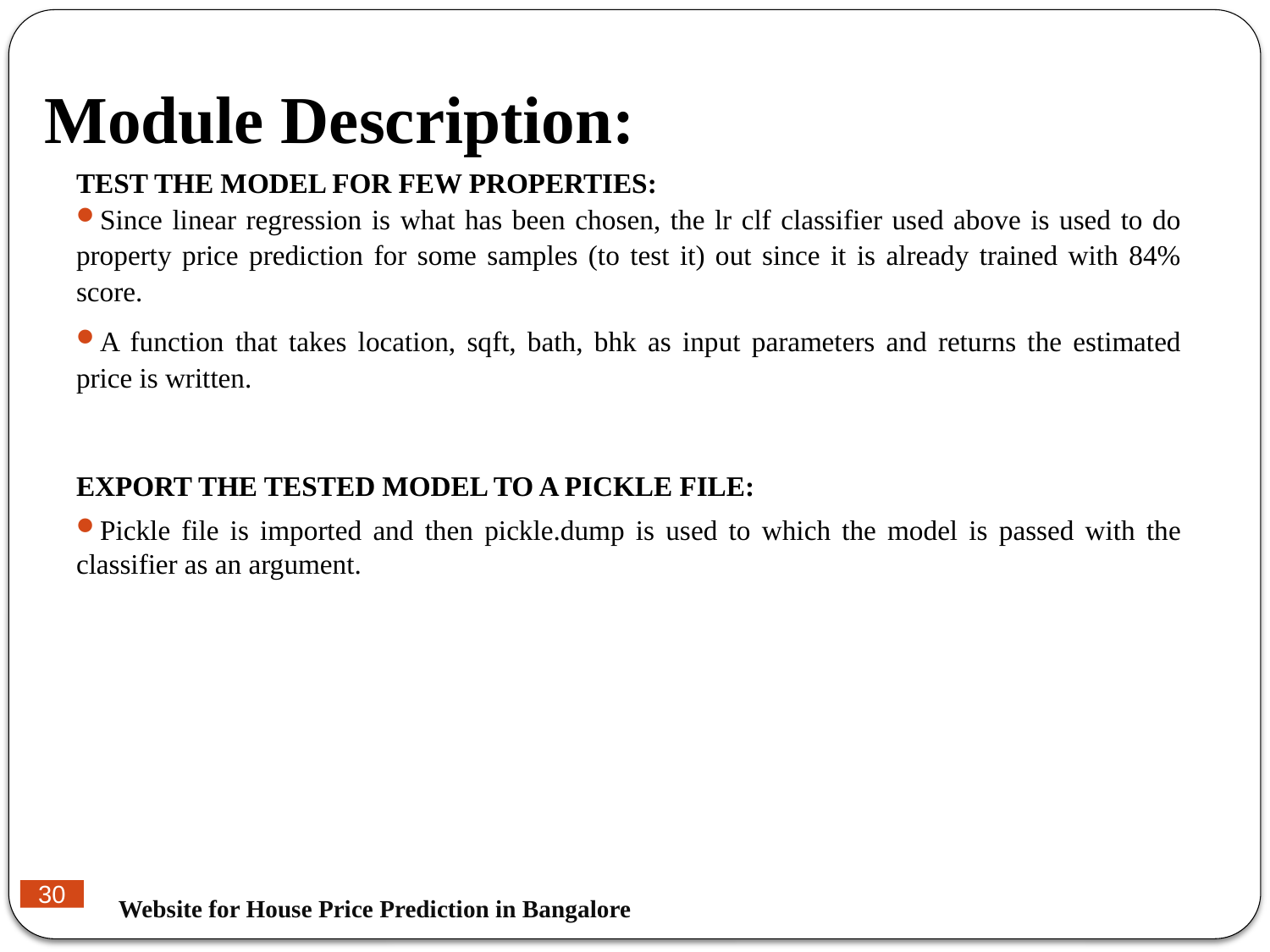

# Module Description:
TEST THE MODEL FOR FEW PROPERTIES:
Since linear regression is what has been chosen, the lr clf classifier used above is used to do property price prediction for some samples (to test it) out since it is already trained with 84% score.
A function that takes location, sqft, bath, bhk as input parameters and returns the estimated price is written.

EXPORT THE TESTED MODEL TO A PICKLE FILE:
Pickle file is imported and then pickle.dump is used to which the model is passed with the classifier as an argument.

Website for House Price Prediction in Bangalore
30